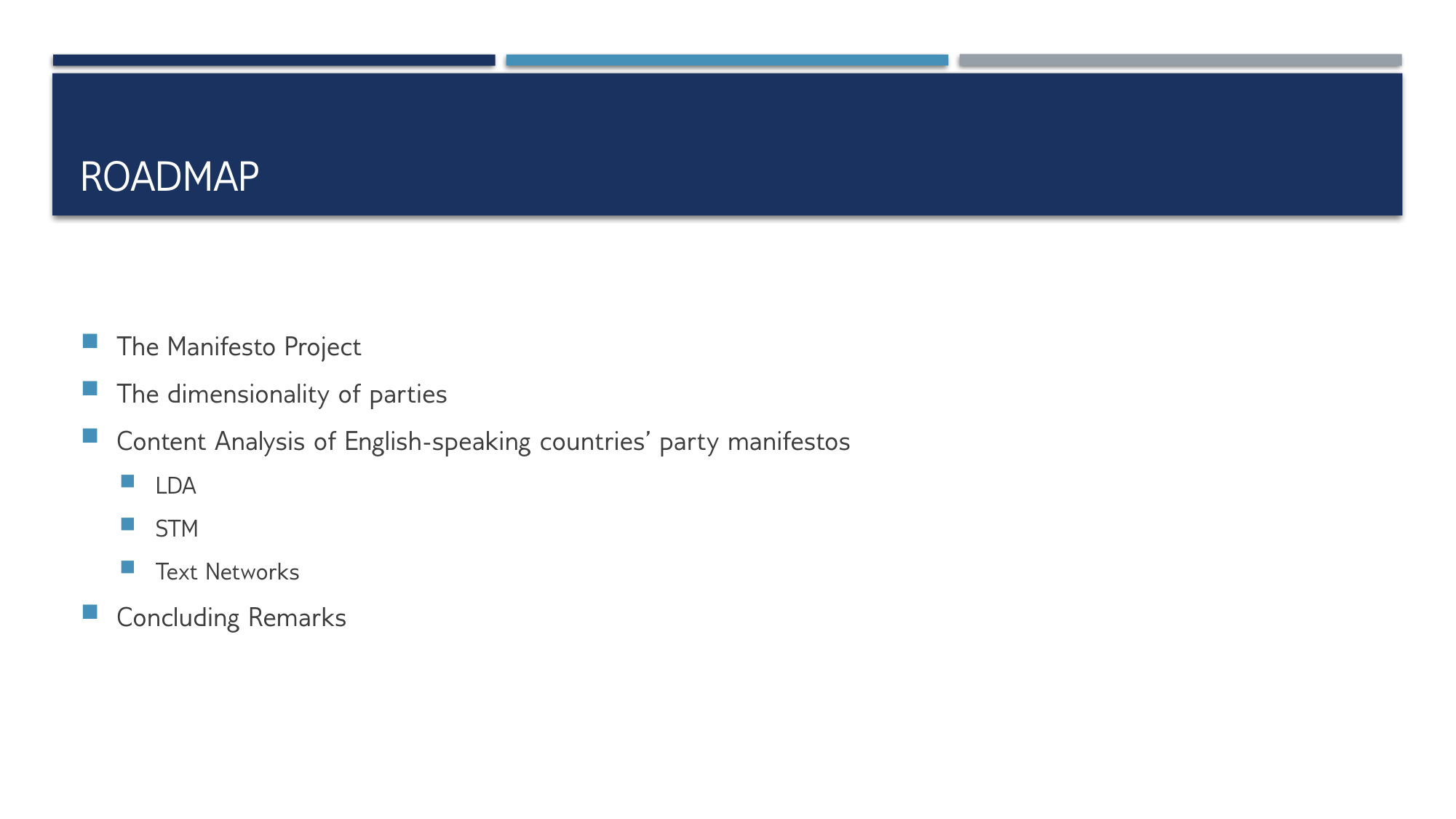

# Roadmap
The Manifesto Project
The dimensionality of parties
Content Analysis of English-speaking countries’ party manifestos
LDA
STM
Text Networks
Concluding Remarks